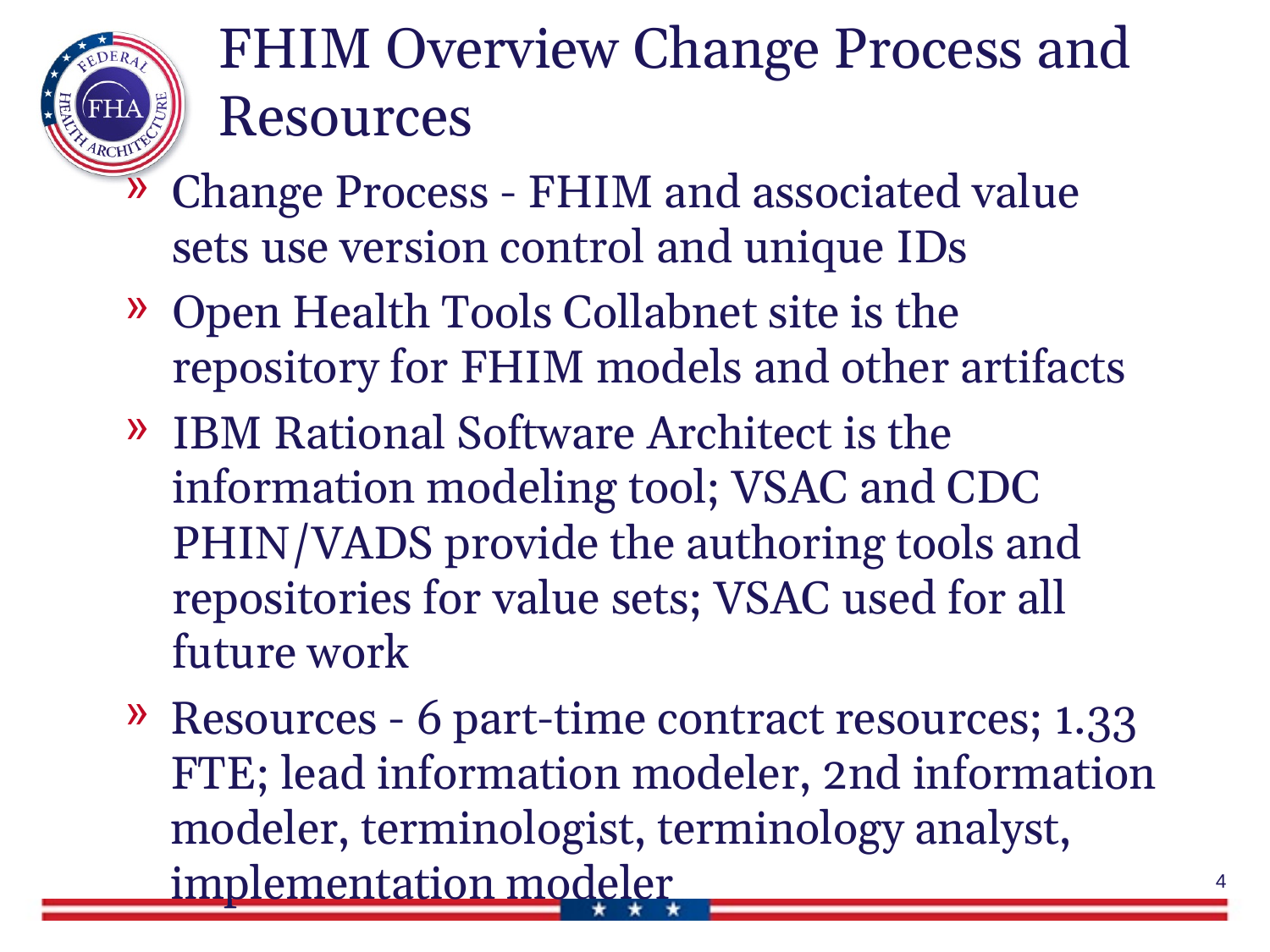

# FHIM Overview Change Process and Resources
Change Process - FHIM and associated value sets use version control and unique IDs
Open Health Tools Collabnet site is the repository for FHIM models and other artifacts
IBM Rational Software Architect is the information modeling tool; VSAC and CDC PHIN/VADS provide the authoring tools and repositories for value sets; VSAC used for all future work
Resources - 6 part-time contract resources; 1.33 FTE; lead information modeler, 2nd information modeler, terminologist, terminology analyst, implementation modeler
4